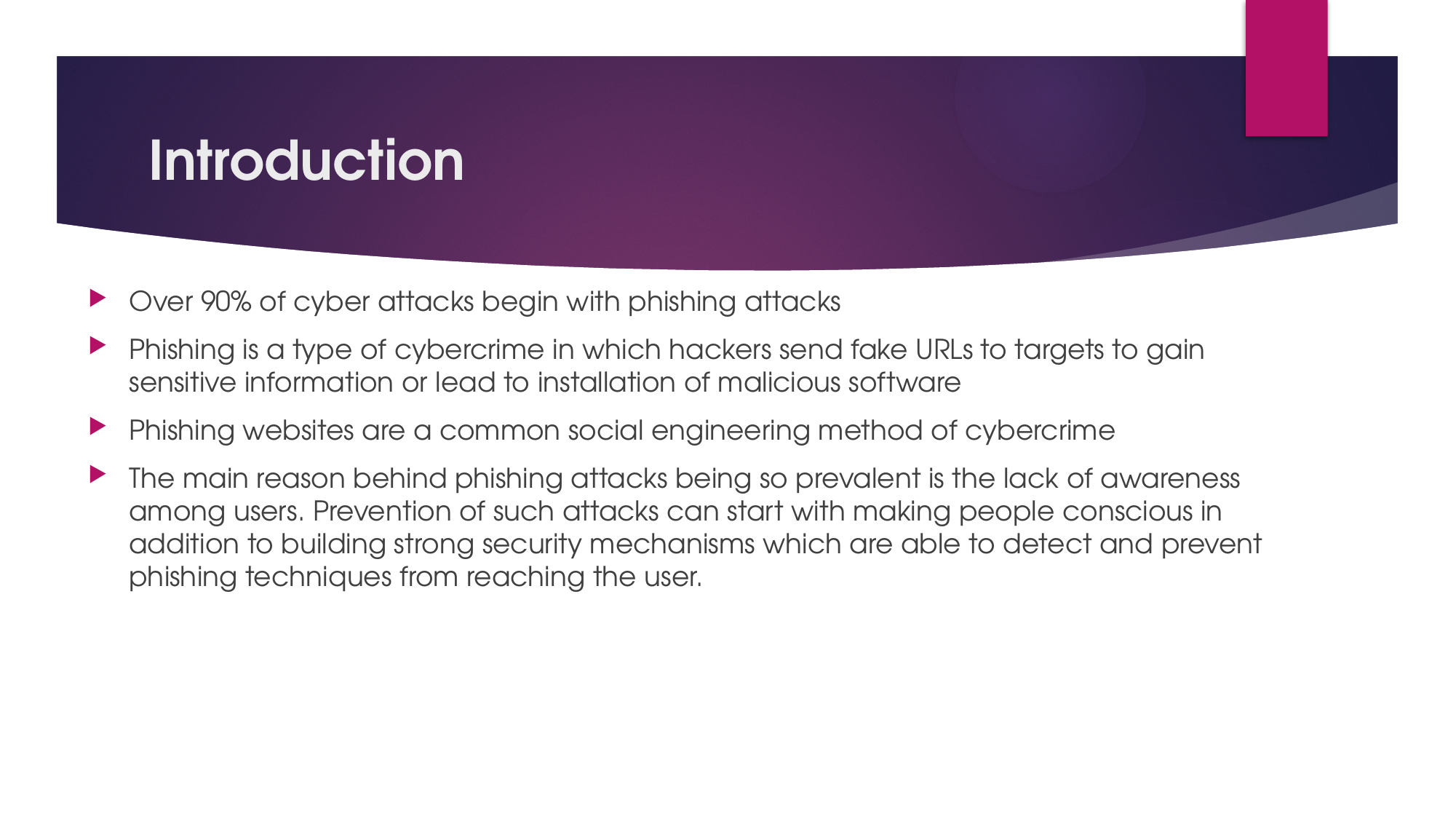

# Introduction
Over 90% of cyber attacks begin with phishing attacks
Phishing is a type of cybercrime in which hackers send fake URLs to targets to gain sensitive information or lead to installation of malicious software
Phishing websites are a common social engineering method of cybercrime
The main reason behind phishing attacks being so prevalent is the lack of awareness among users. Prevention of such attacks can start with making people conscious in addition to building strong security mechanisms which are able to detect and prevent phishing techniques from reaching the user.